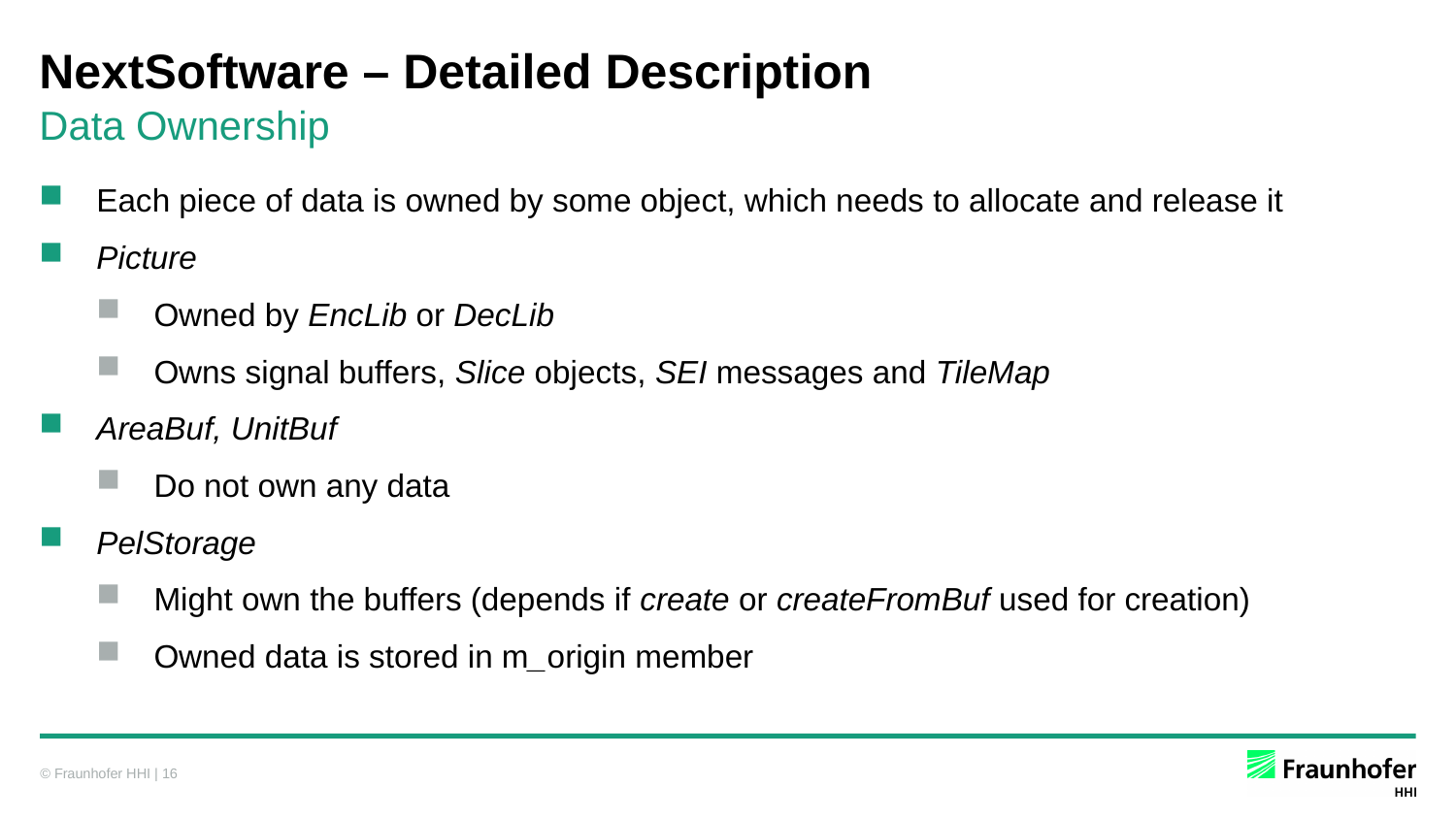

# NextSoftware – Detailed Description
Data Ownership
Each piece of data is owned by some object, which needs to allocate and release it
Picture
Owned by EncLib or DecLib
Owns signal buffers, Slice objects, SEI messages and TileMap
AreaBuf, UnitBuf
Do not own any data
PelStorage
Might own the buffers (depends if create or createFromBuf used for creation)
Owned data is stored in m_origin member